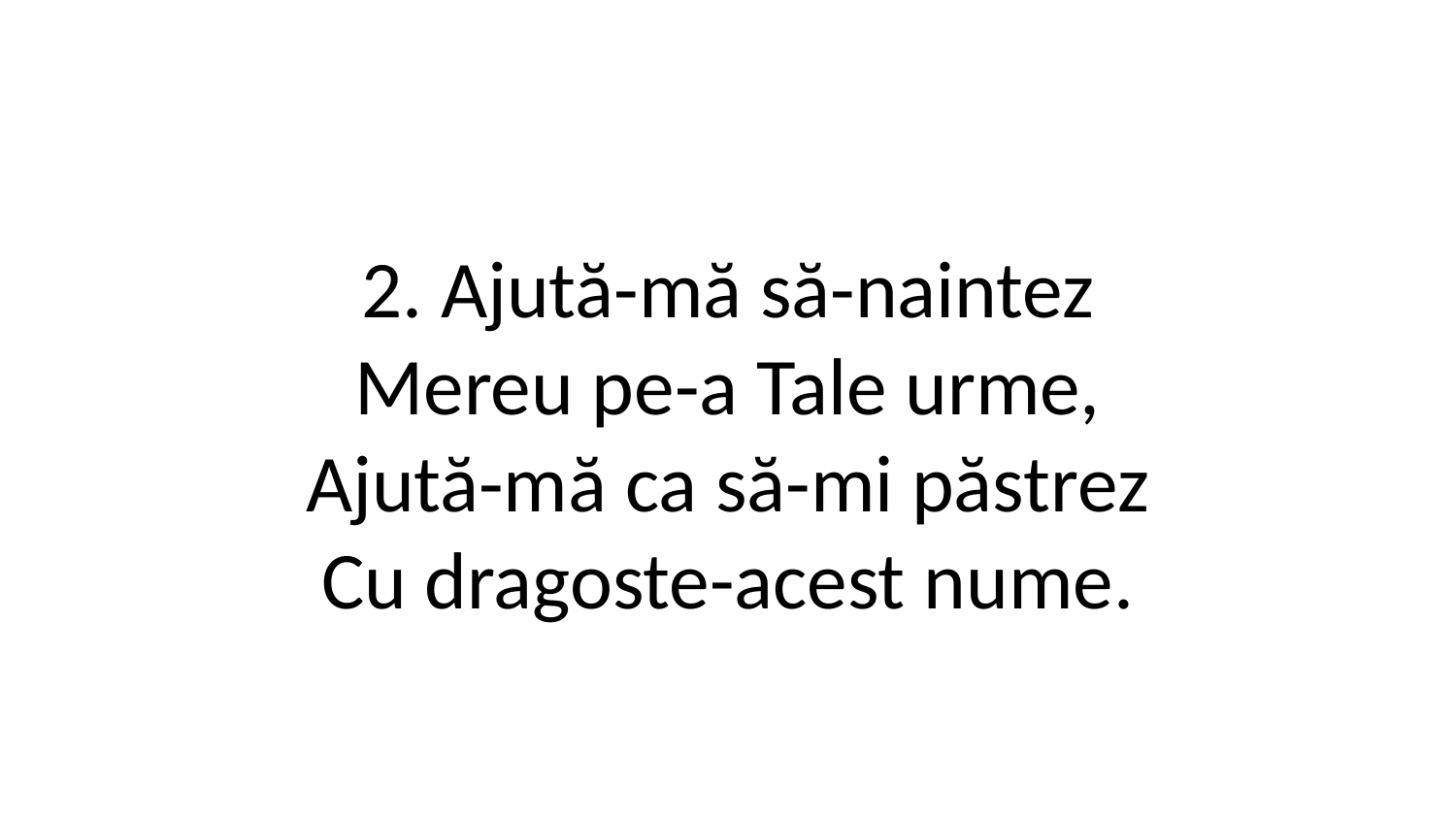

2. Ajută-mă să-naintez
Mereu pe-a Tale urme,
Ajută-mă ca să-mi păstrez
Cu dragoste-acest nume.